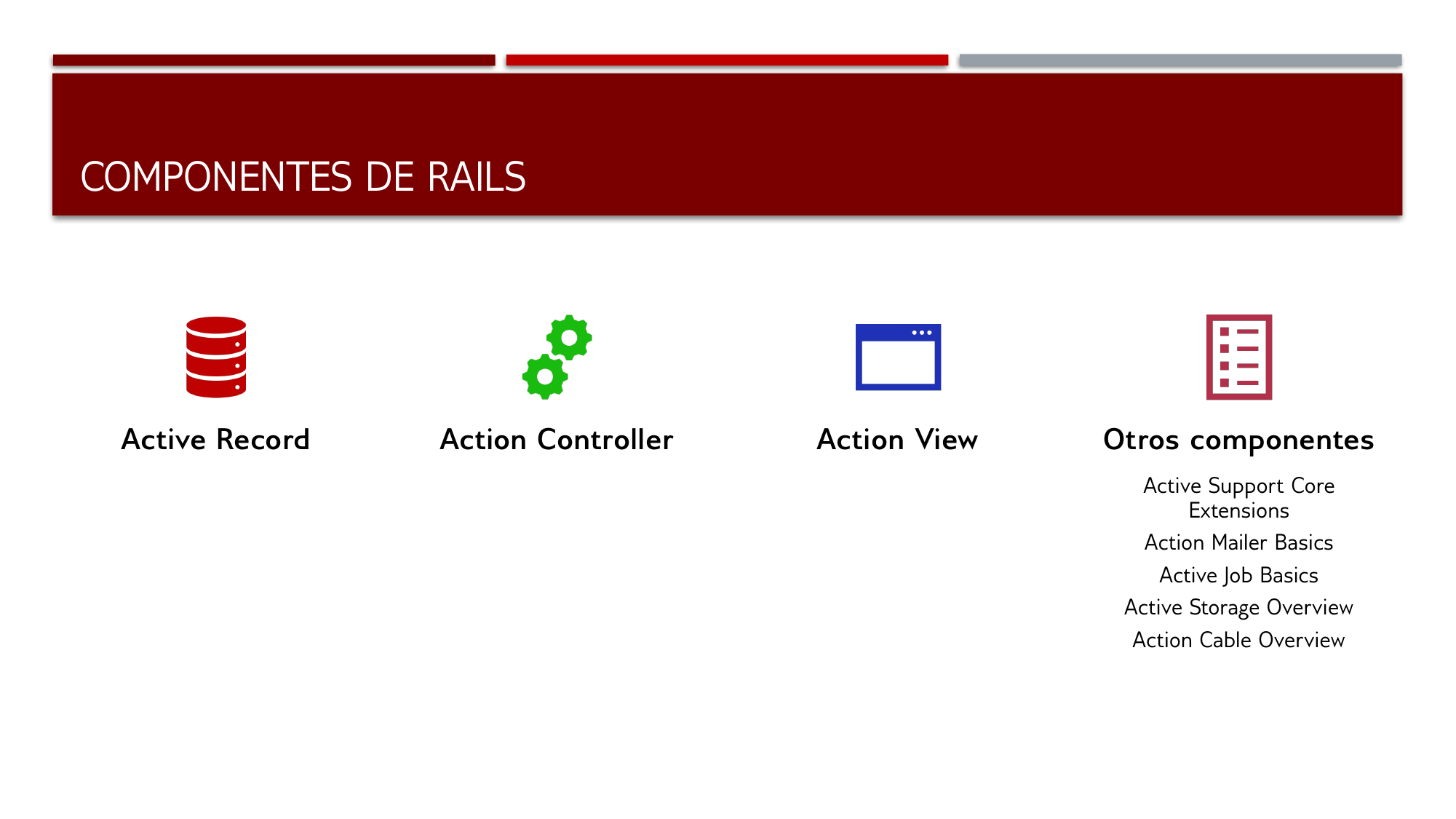

# Componentes de Rails
Active Record
Action Controller
Action View
Otros componentes
Active Support Core Extensions
Action Mailer Basics
Active Job Basics
Active Storage Overview
Action Cable Overview